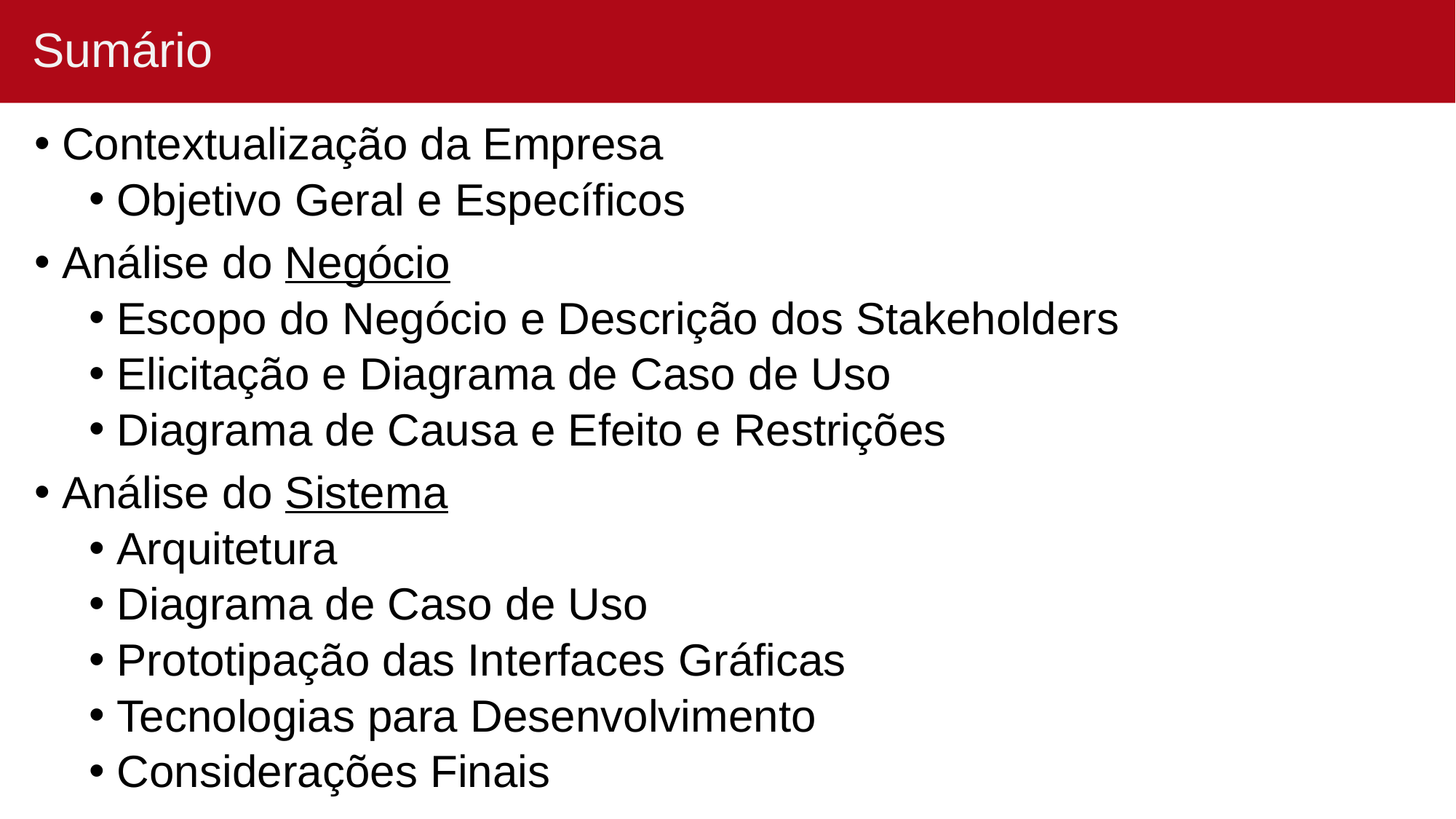

# Sumário
Contextualização da Empresa
Objetivo Geral e Específicos
Análise do Negócio
Escopo do Negócio e Descrição dos Stakeholders
Elicitação e Diagrama de Caso de Uso
Diagrama de Causa e Efeito e Restrições
Análise do Sistema
Arquitetura
Diagrama de Caso de Uso
Prototipação das Interfaces Gráficas
Tecnologias para Desenvolvimento
Considerações Finais